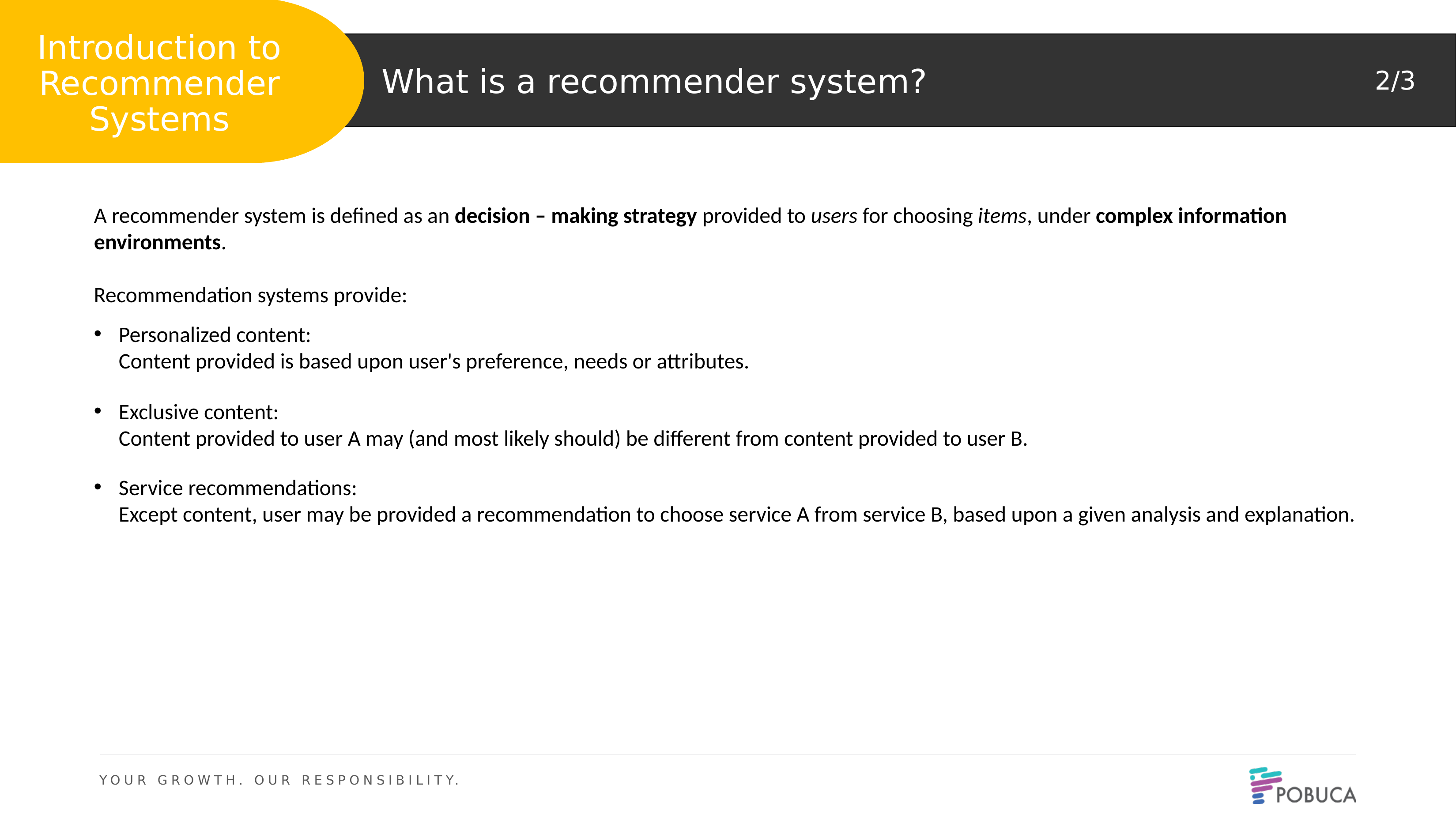

Introduction to Recommender Systems

What is a recommender system?
2/3
A recommender system is defined as an decision – making strategy provided to users for choosing items, under complex information environments.
Recommendation systems provide:
Personalized content:
Content provided is based upon user's preference, needs or attributes.
Exclusive content:
Content provided to user A may (and most likely should) be different from content provided to user B.
Service recommendations:
Except content, user may be provided a recommendation to choose service A from service B, based upon a given analysis and explanation.
2
3